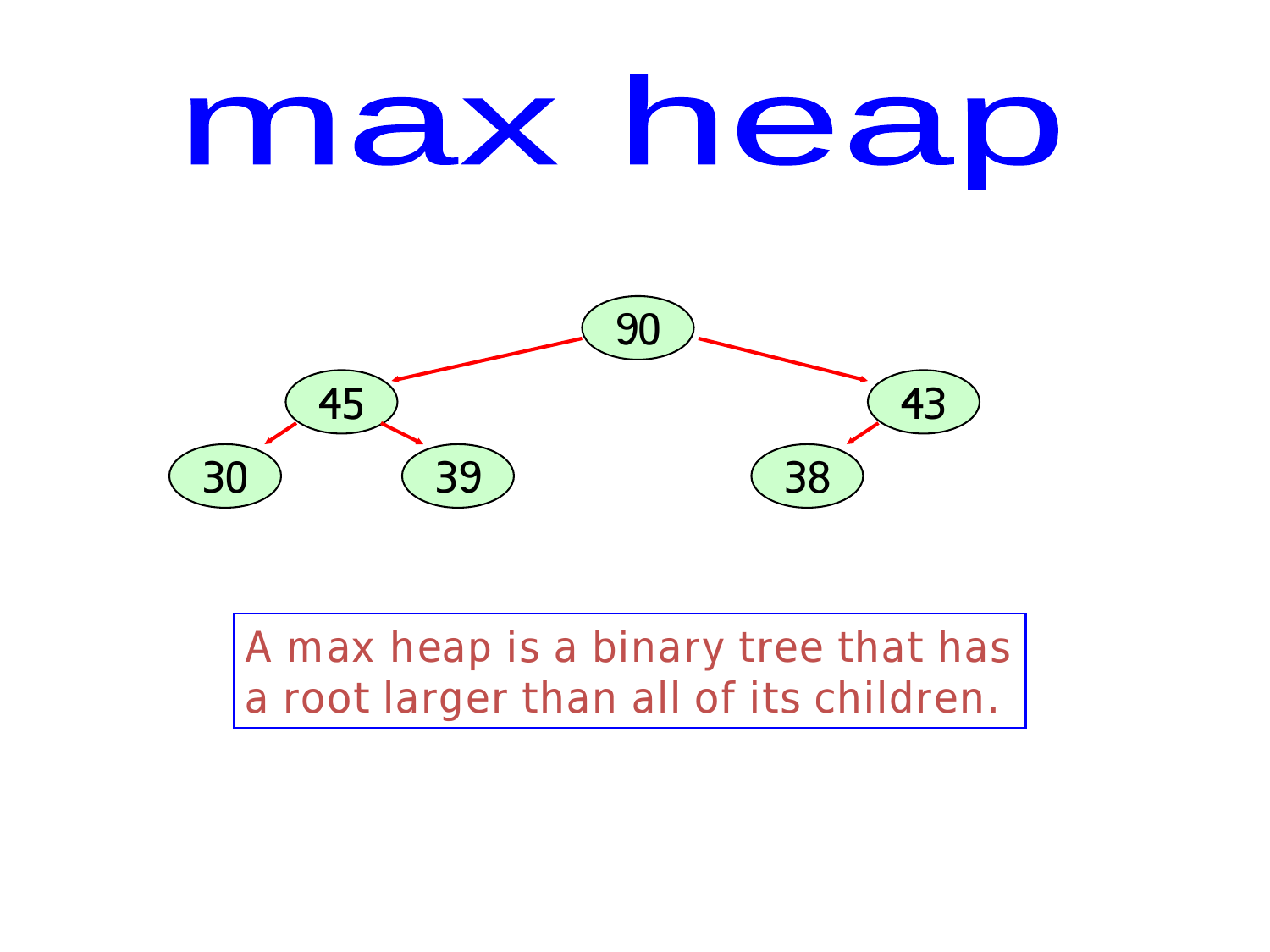

max heap

90

45
43

30
39
38
A max heap is a binary tree that has
a root larger than all of its children.